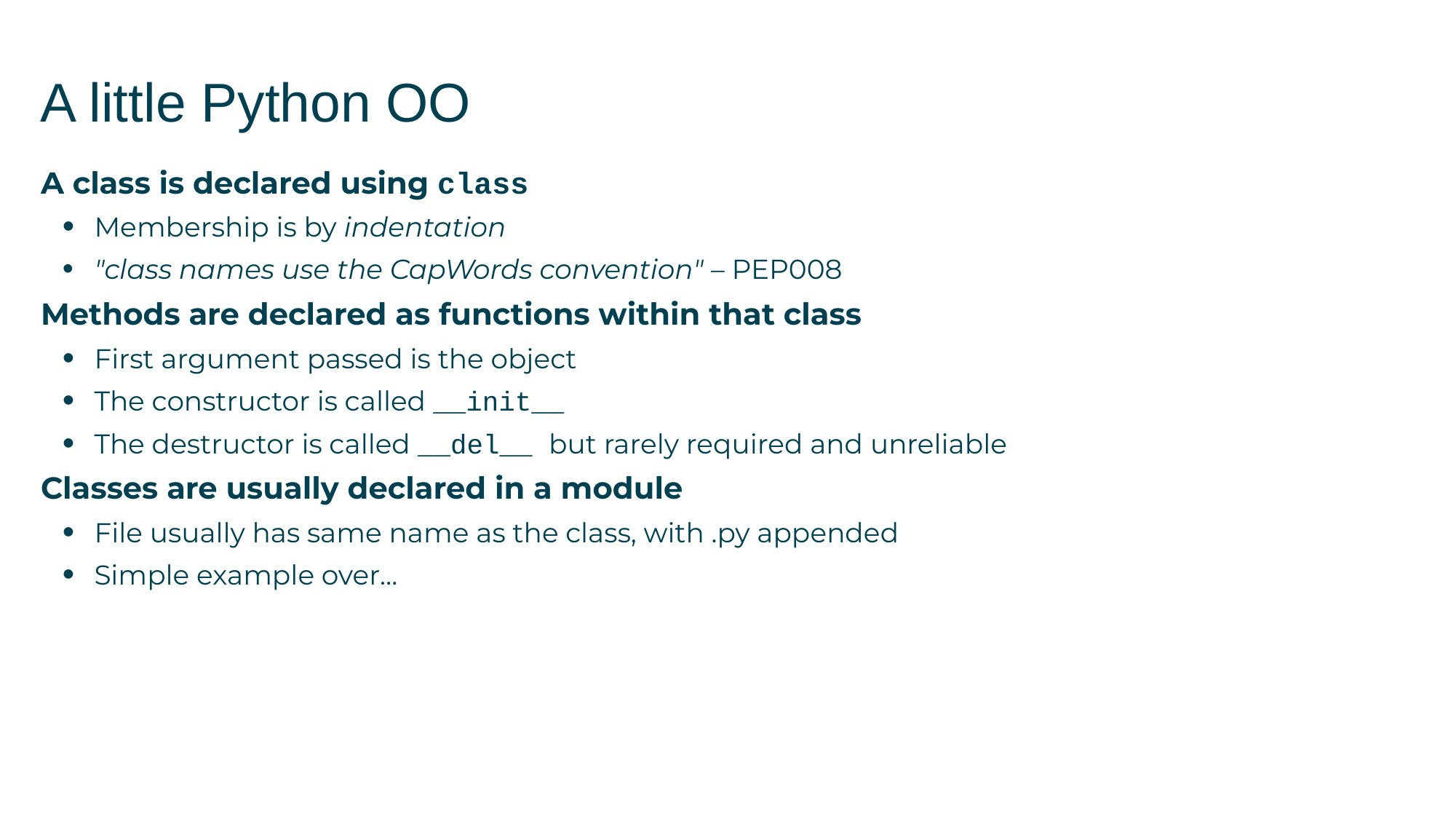

# A little Python OO
A class is declared using class
Membership is by indentation
"class names use the CapWords convention" – PEP008
Methods are declared as functions within that class
First argument passed is the object
The constructor is called __init__
The destructor is called __del__ but rarely required and unreliable
Classes are usually declared in a module
File usually has same name as the class, with .py appended
Simple example over…